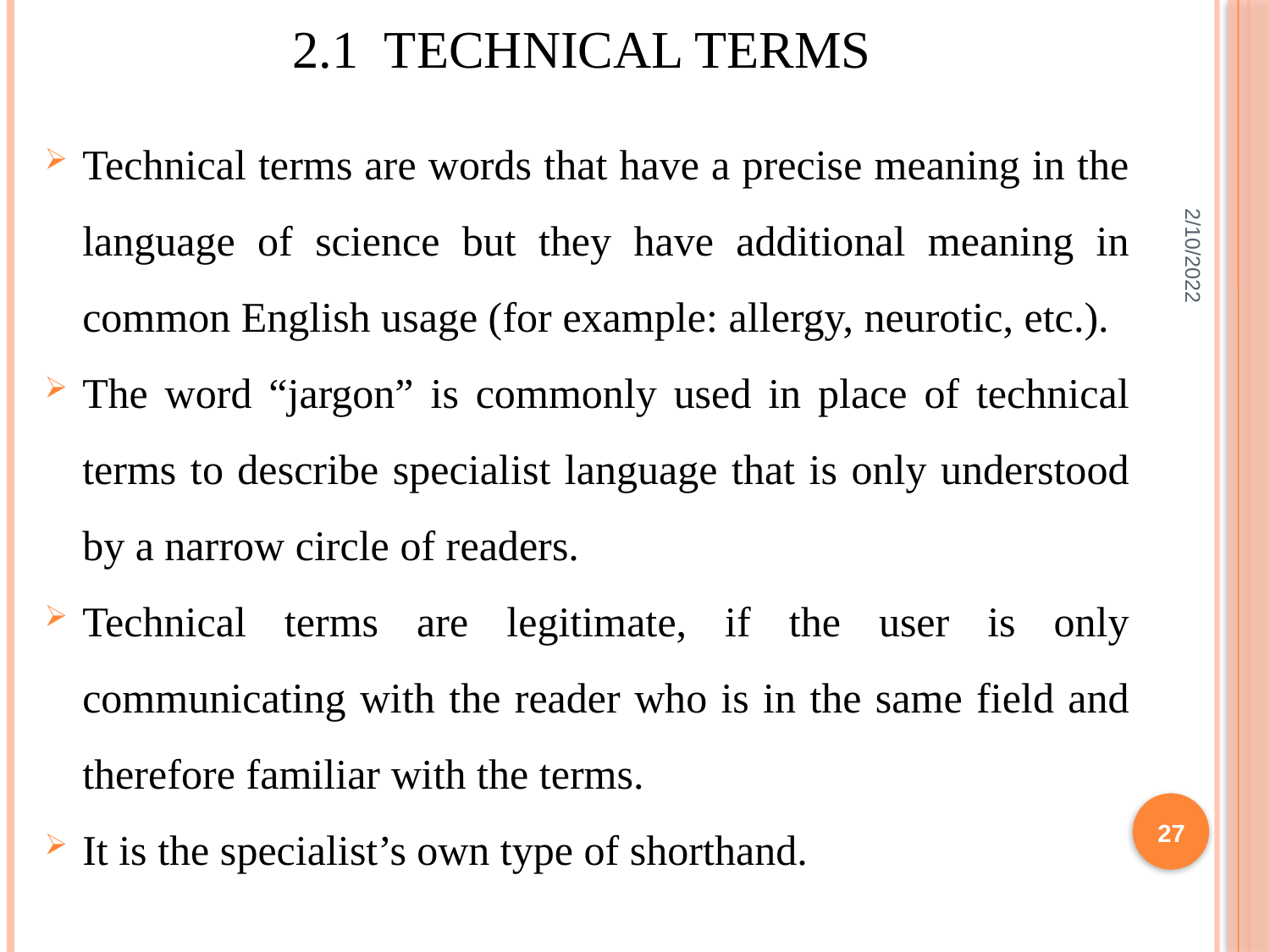

# 2.1  Technical Terms
Technical terms are words that have a precise meaning in the language of science but they have additional meaning in common English usage (for example: allergy, neurotic, etc.).
The word “jargon” is commonly used in place of technical terms to describe specialist language that is only understood by a narrow circle of readers.
Technical terms are legitimate, if the user is only communicating with the reader who is in the same field and therefore familiar with the terms.
It is the specialist’s own type of shorthand.

2/10/2022
27